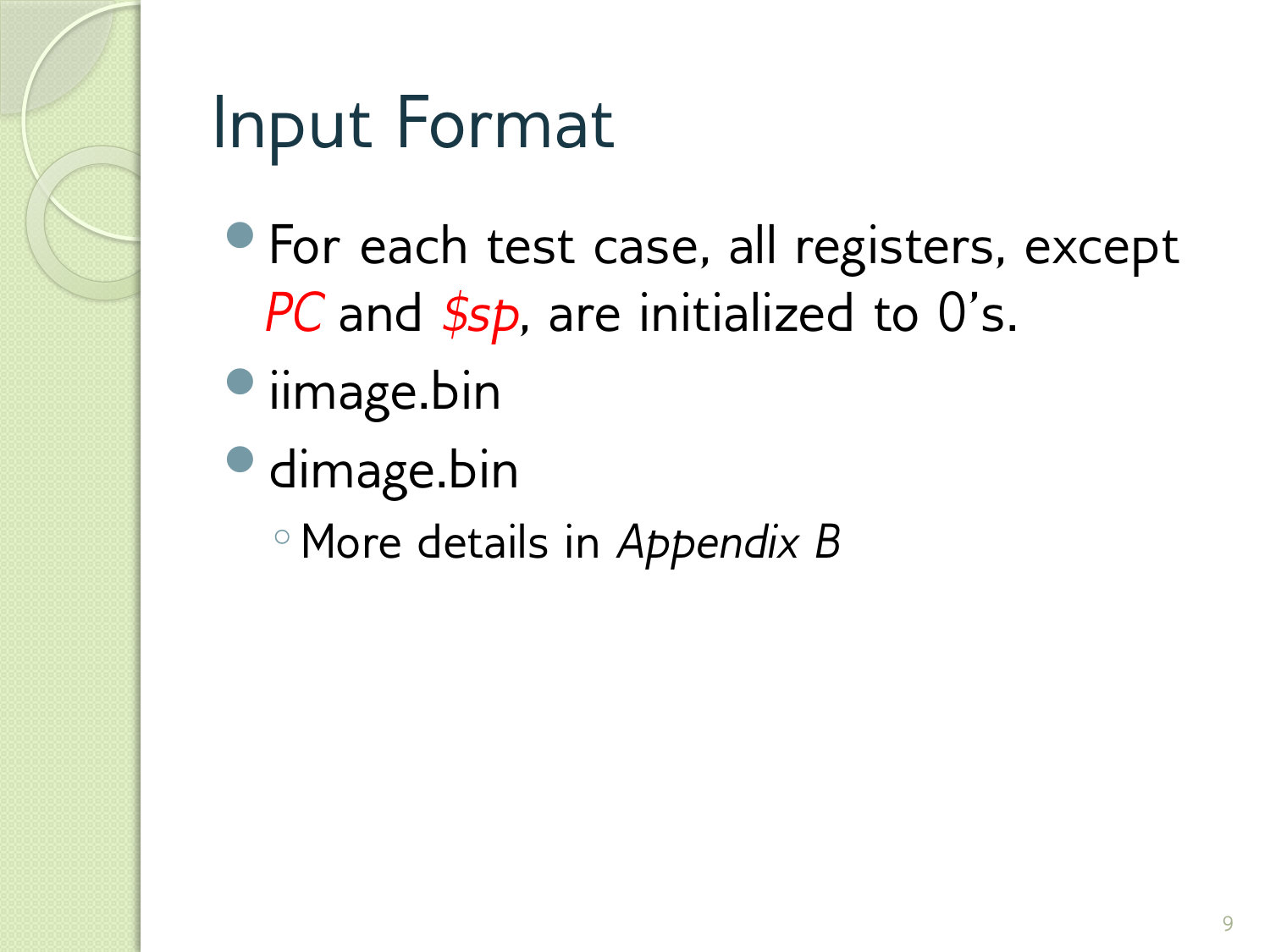

# Input Format
For each test case, all registers, except PC and $sp, are initialized to 0’s.
iimage.bin
dimage.bin
More details in Appendix B
9